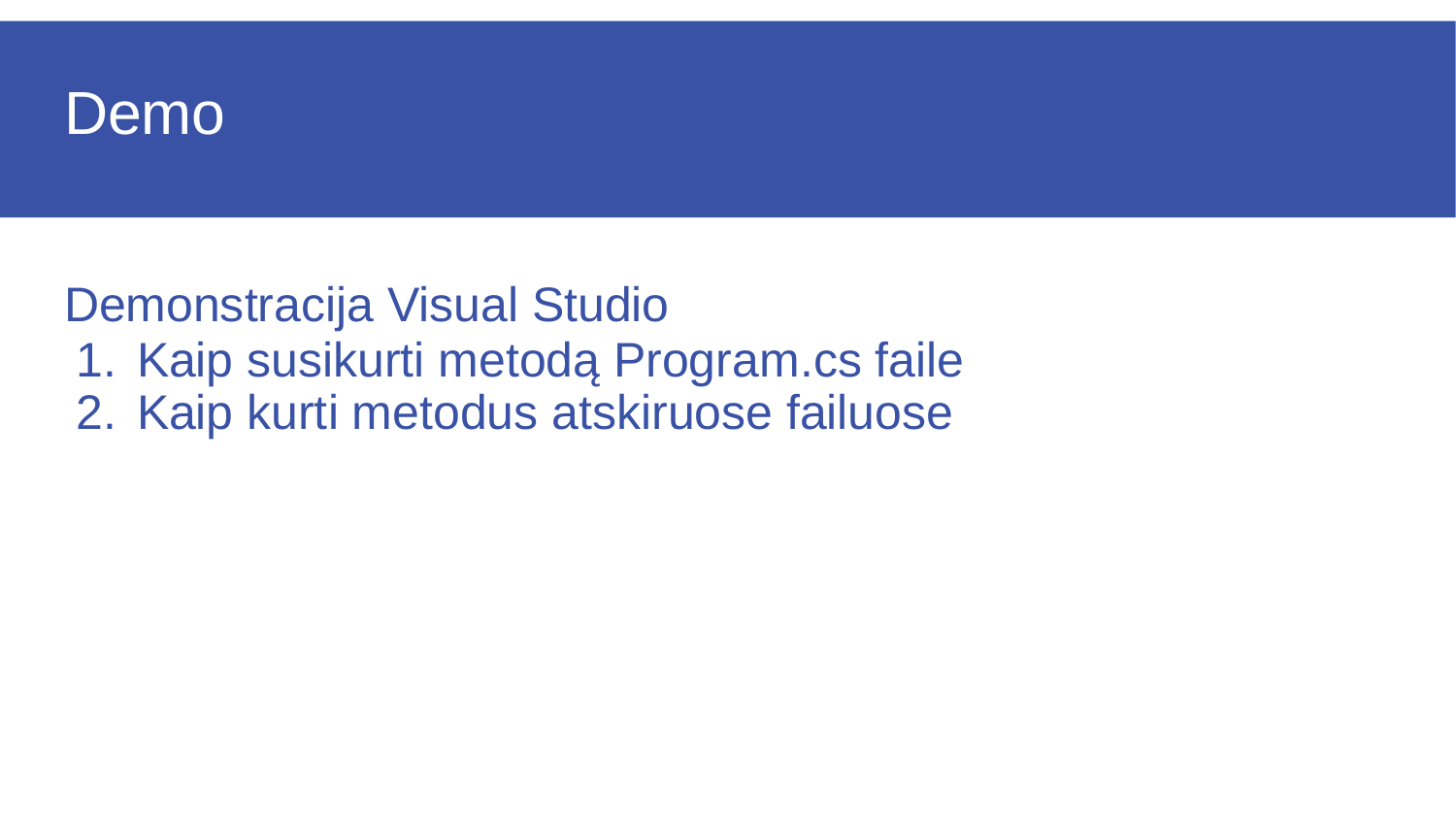

# Demo
Demonstracija Visual Studio
Kaip susikurti metodą Program.cs faile
Kaip kurti metodus atskiruose failuose